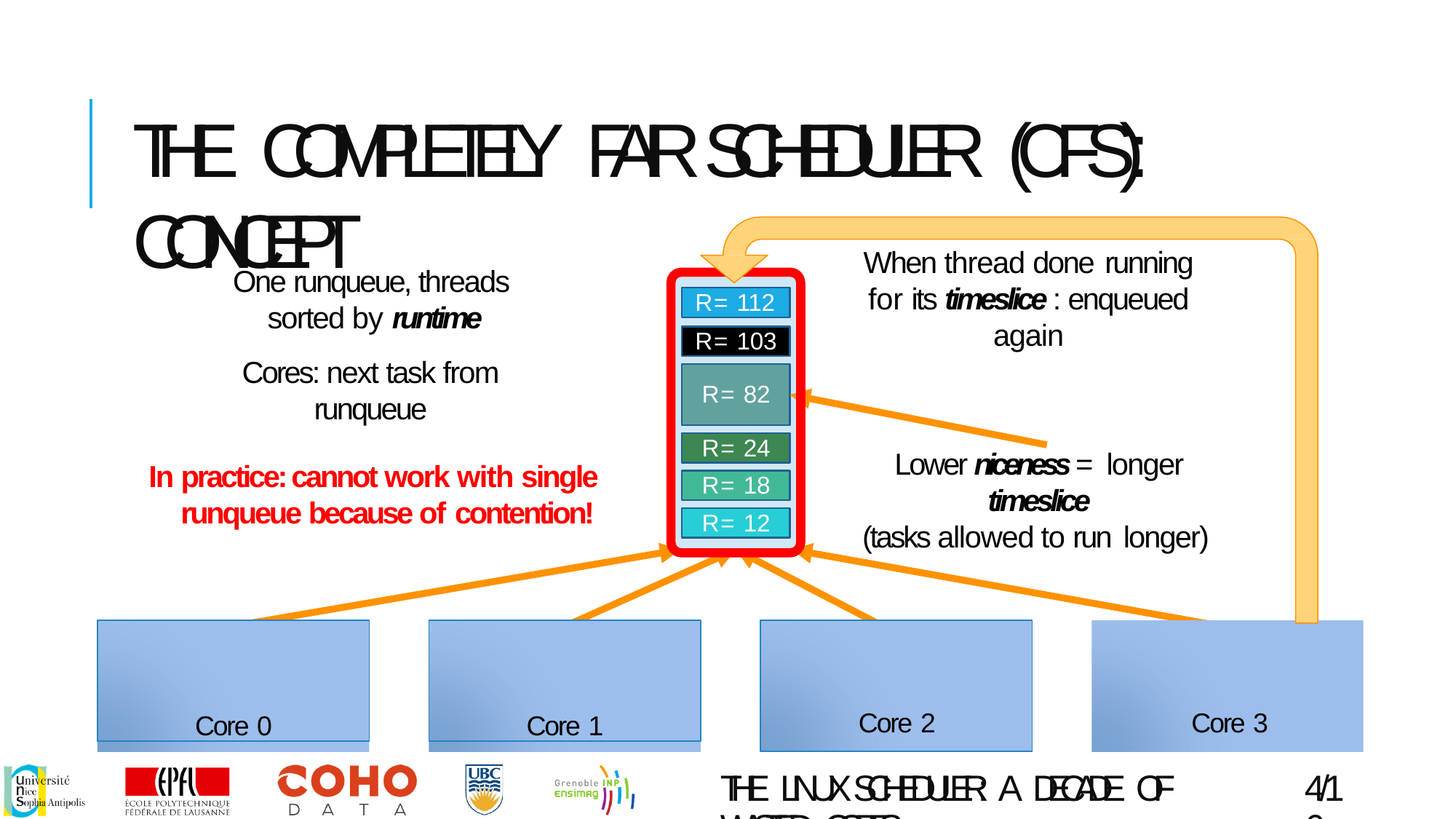

# THE COMPLETELY FAIR SCHEDULER (CFS): CONCEPT

When thread done running
for its timeslice : enqueued again
One runqueue, threads  sorted by runtime
Cores: next task from runqueue

R = 112

R = 103

R = 82

R = 24

Lower niceness = longer timeslice
(tasks allowed to run longer)
In practice: cannot work with single  runqueue because of contention!
R = 18

R = 12

Core 0

Core 1
Core 2	Core 3

THE LINUX SCHEDULER: A DECADE OF WASTED CORES
4/16